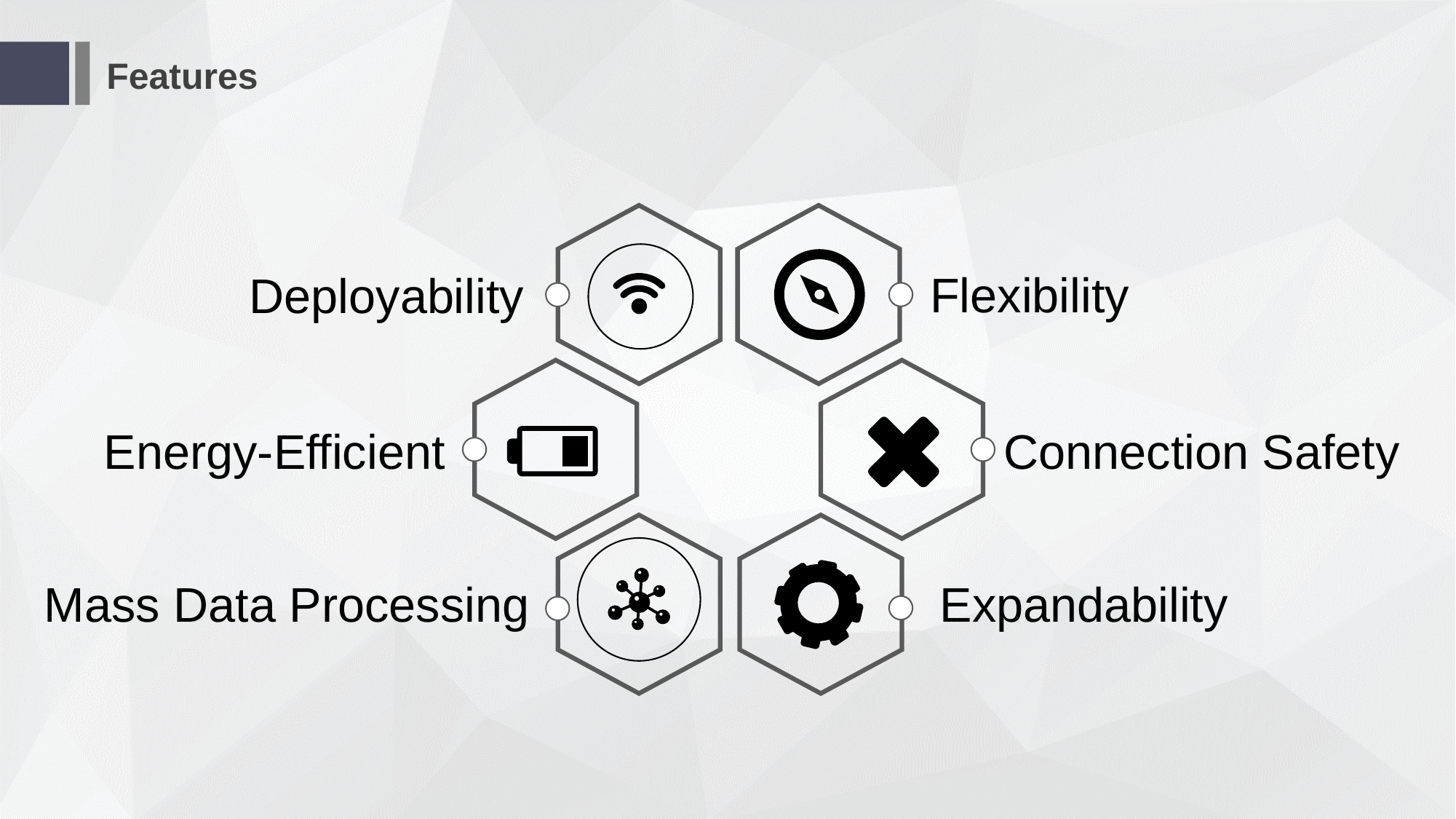

Features

Flexibility
Deployability
Connection Safety
Energy-Efficient

Expandability
Mass Data Processing